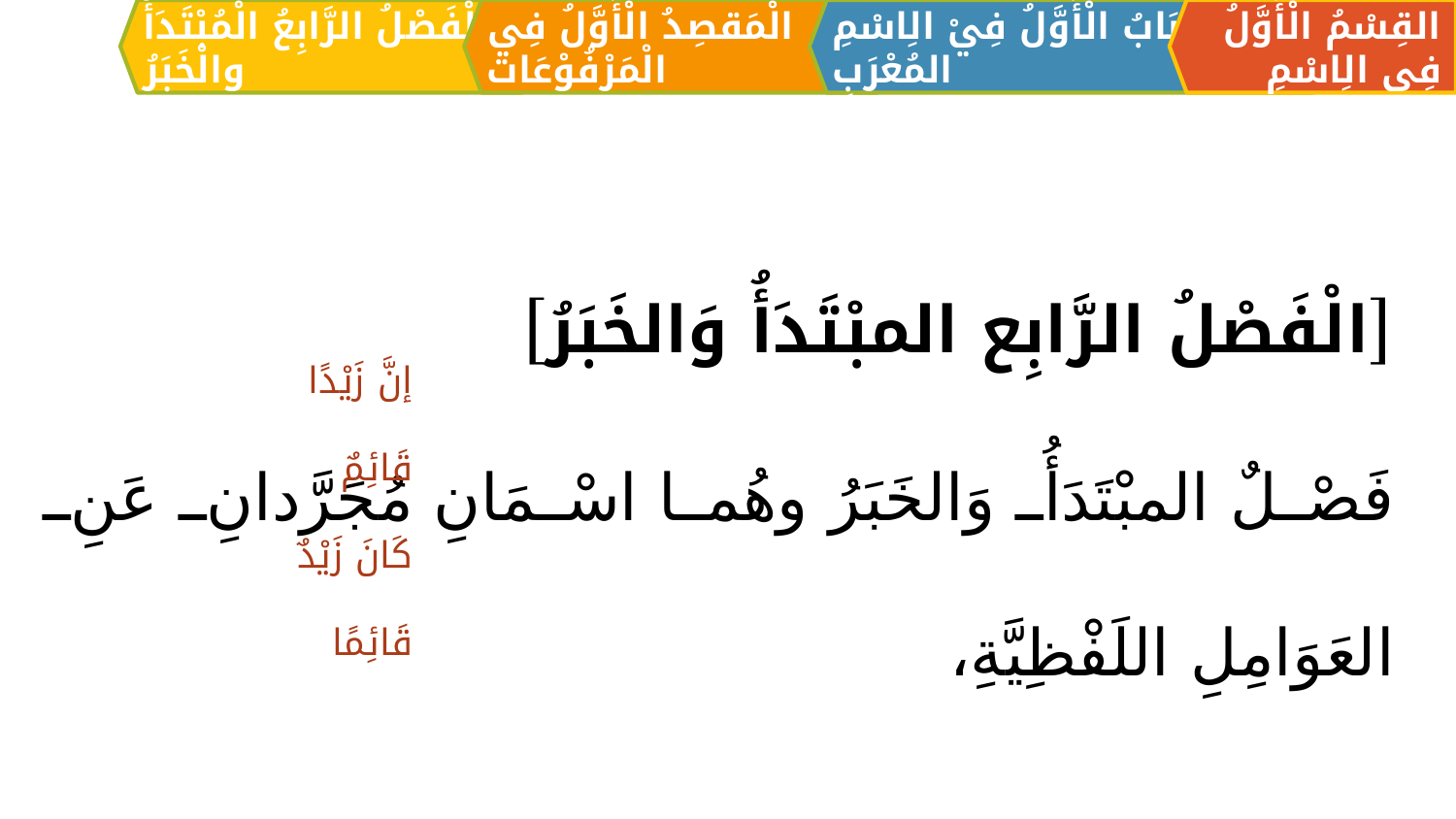

الْمَقصِدُ الْأَوَّلُ فِي الْمَرْفُوْعَات
القِسْمُ الْأَوَّلُ فِي الِاسْمِ
اَلبَابُ الْأَوَّلُ فِيْ الِاسْمِ المُعْرَبِ
اَلْفَصْلُ الرَّابِعُ الْمُبْتَدَأُ والْخَبَرُ
[الْفَصْلُ الرَّابِع المبْتَدَأُ وَالخَبَرُ]
فَصْلٌ المبْتَدَأُ وَالخَبَرُ وهُما اسْمَانِ مُجَرَّدانِ عَنِ العَوَامِلِ اللَفْظِيَّةِ،
إنَّ زَيْدًا قَائِمٌ
كَانَ زَيْدٌ قَائِمًا